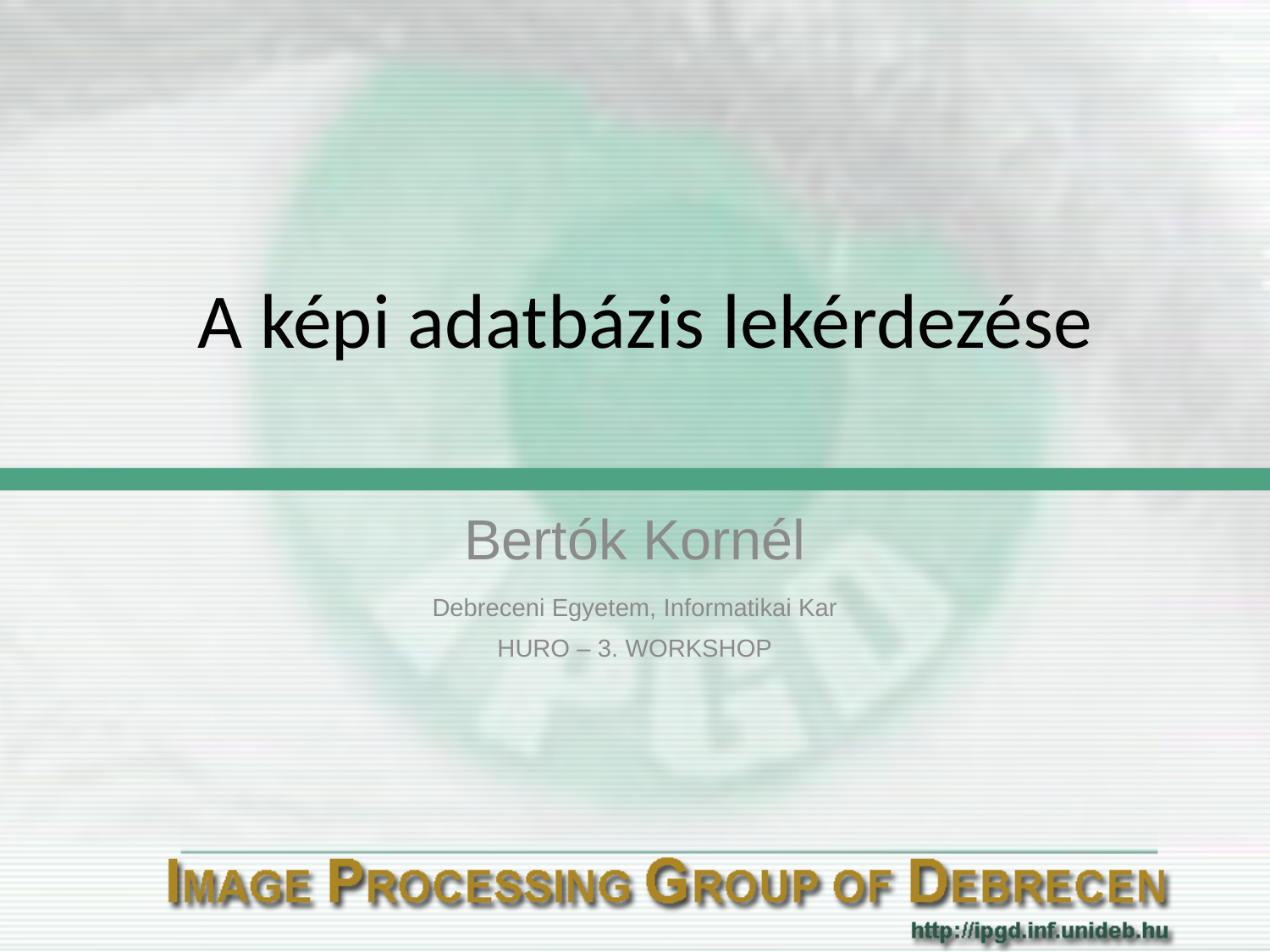

# A képi adatbázis lekérdezése
Bertók Kornél
Debreceni Egyetem, Informatikai Kar
HURO – 3. WORKSHOP